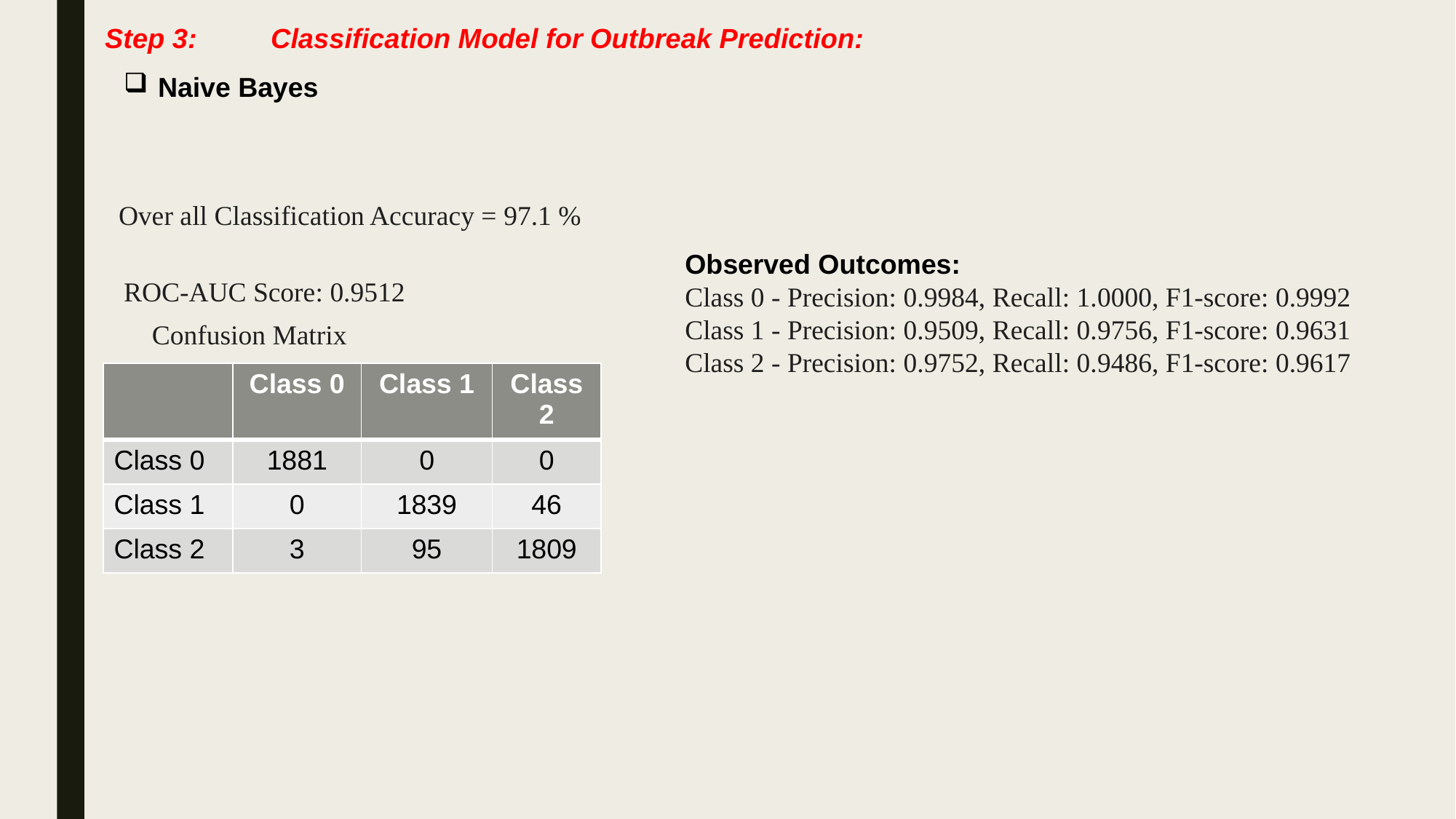

# Step 3:	Classification Model for Outbreak Prediction:
Naive Bayes
Over all Classification Accuracy = 97.1 %
Observed Outcomes:
Class 0 - Precision: 0.9984, Recall: 1.0000, F1-score: 0.9992
Class 1 - Precision: 0.9509, Recall: 0.9756, F1-score: 0.9631
Class 2 - Precision: 0.9752, Recall: 0.9486, F1-score: 0.9617
ROC-AUC Score: 0.9512
Confusion Matrix
|  | Class 0 | Class 1 | Class 2 |
| --- | --- | --- | --- |
| Class 0 | 1881 | 0 | 0 |
| Class 1 | 0 | 1839 | 46 |
| Class 2 | 3 | 95 | 1809 |